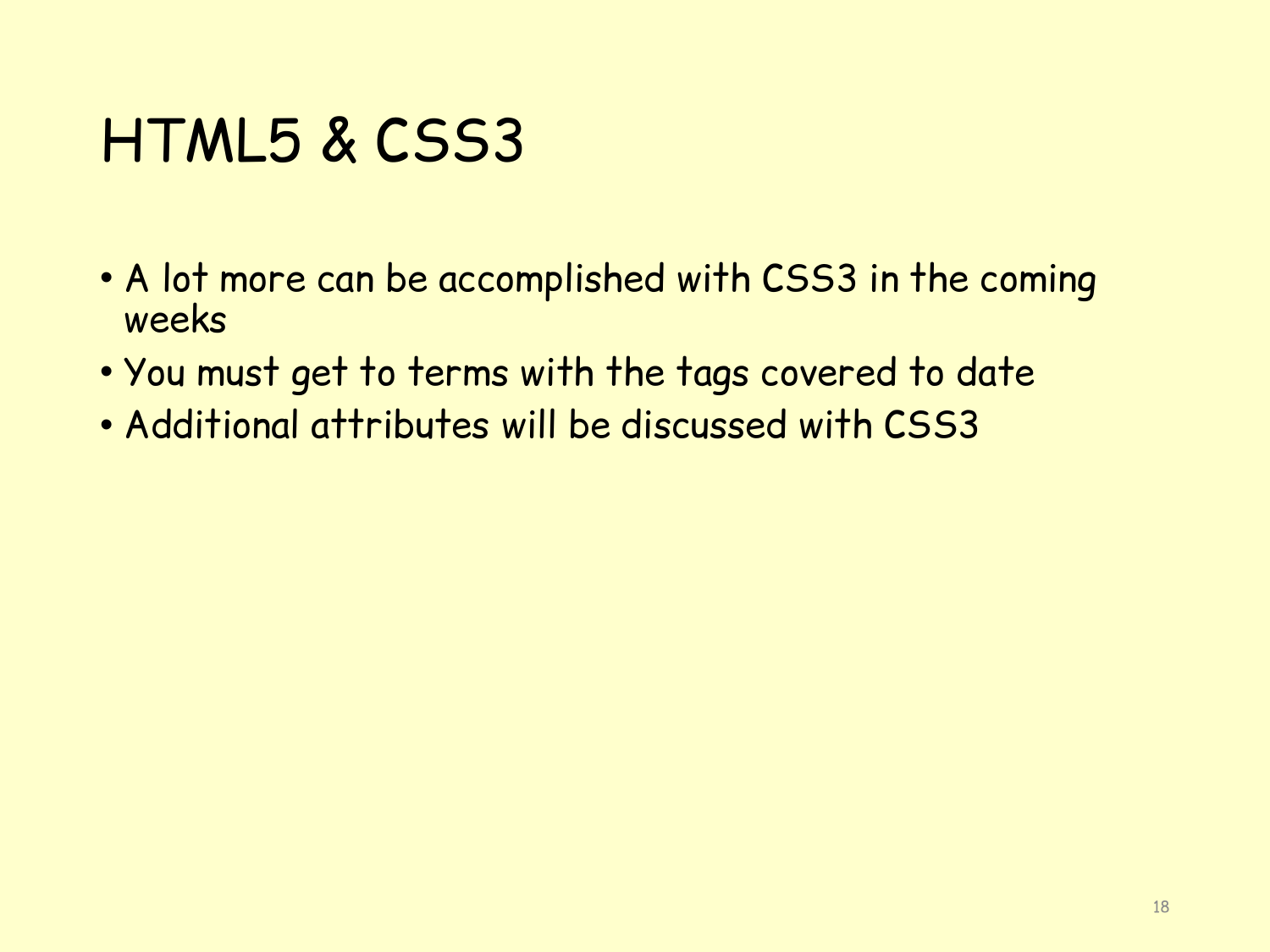

# HTML5 & CSS3
A lot more can be accomplished with CSS3 in the coming weeks
You must get to terms with the tags covered to date
Additional attributes will be discussed with CSS3

18